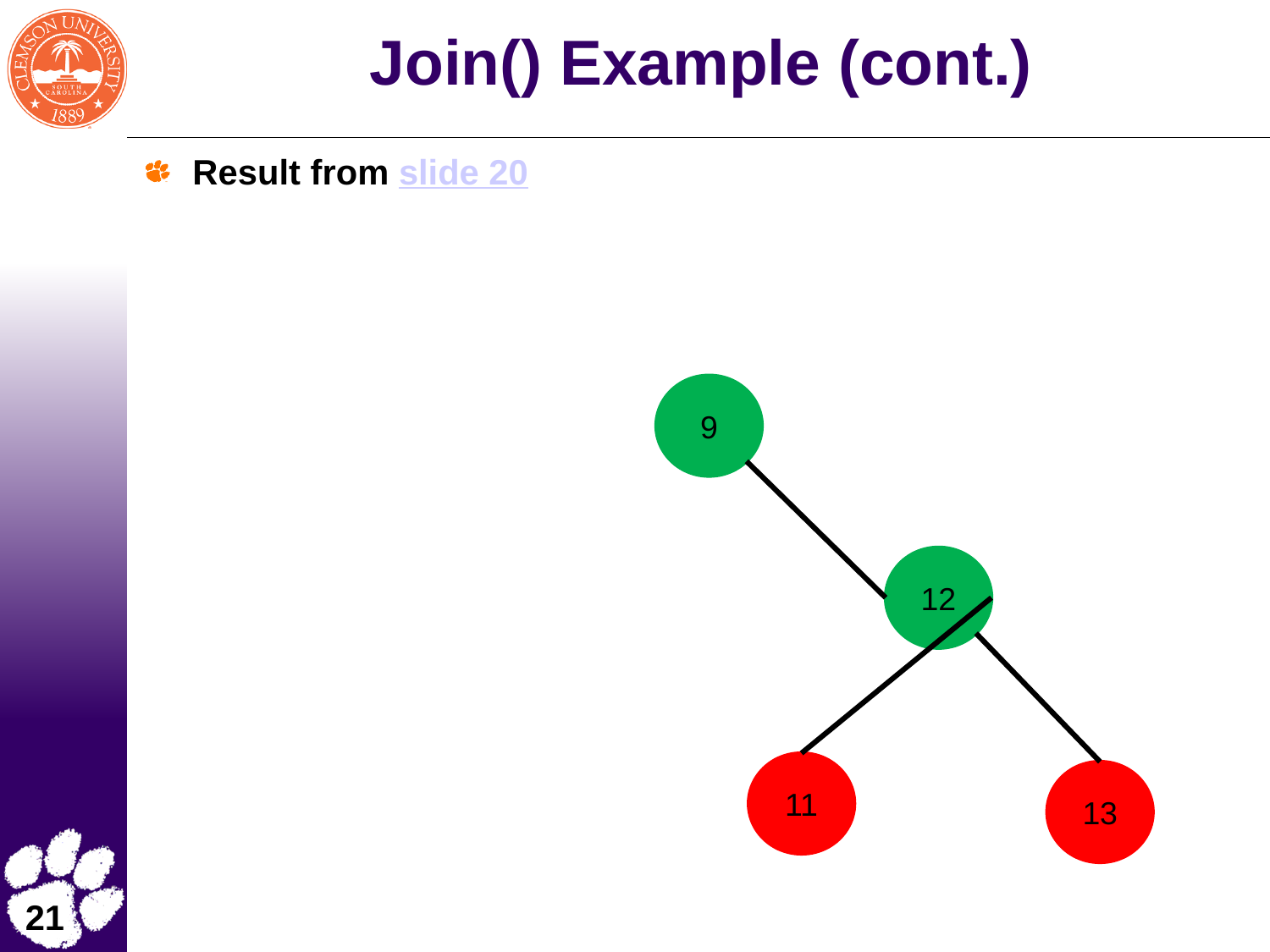

# Join() Example (cont.)
Result from slide 20
9
12
11
13